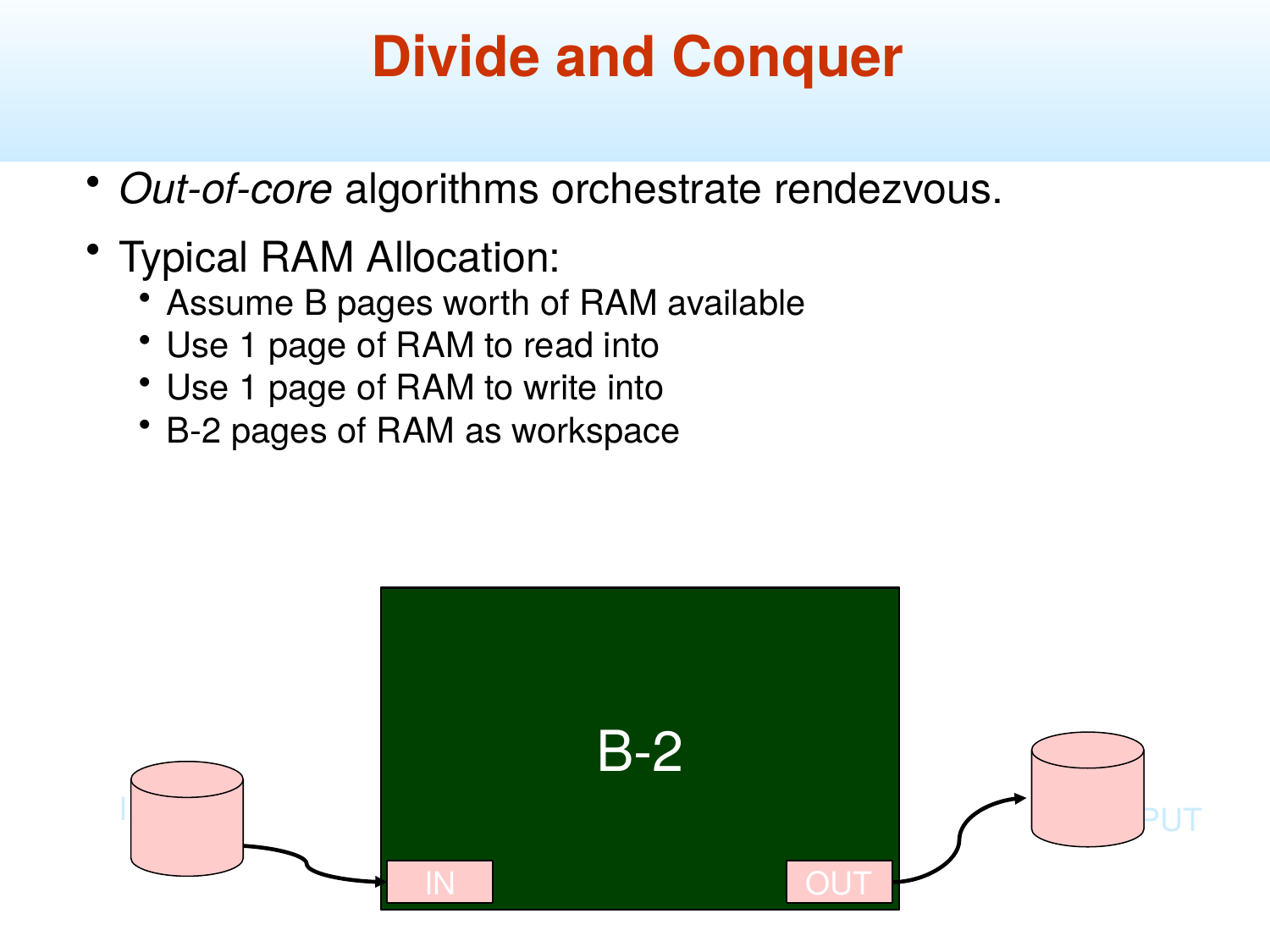

Divide and Conquer
Out-of-core algorithms orchestrate rendezvous.
Typical RAM Allocation:
Assume B pages worth of RAM available
Use 1 page of RAM to read into
Use 1 page of RAM to write into
B-2 pages of RAM as workspace

B-2

INPUT
OUTPUT

IN

OUT

11